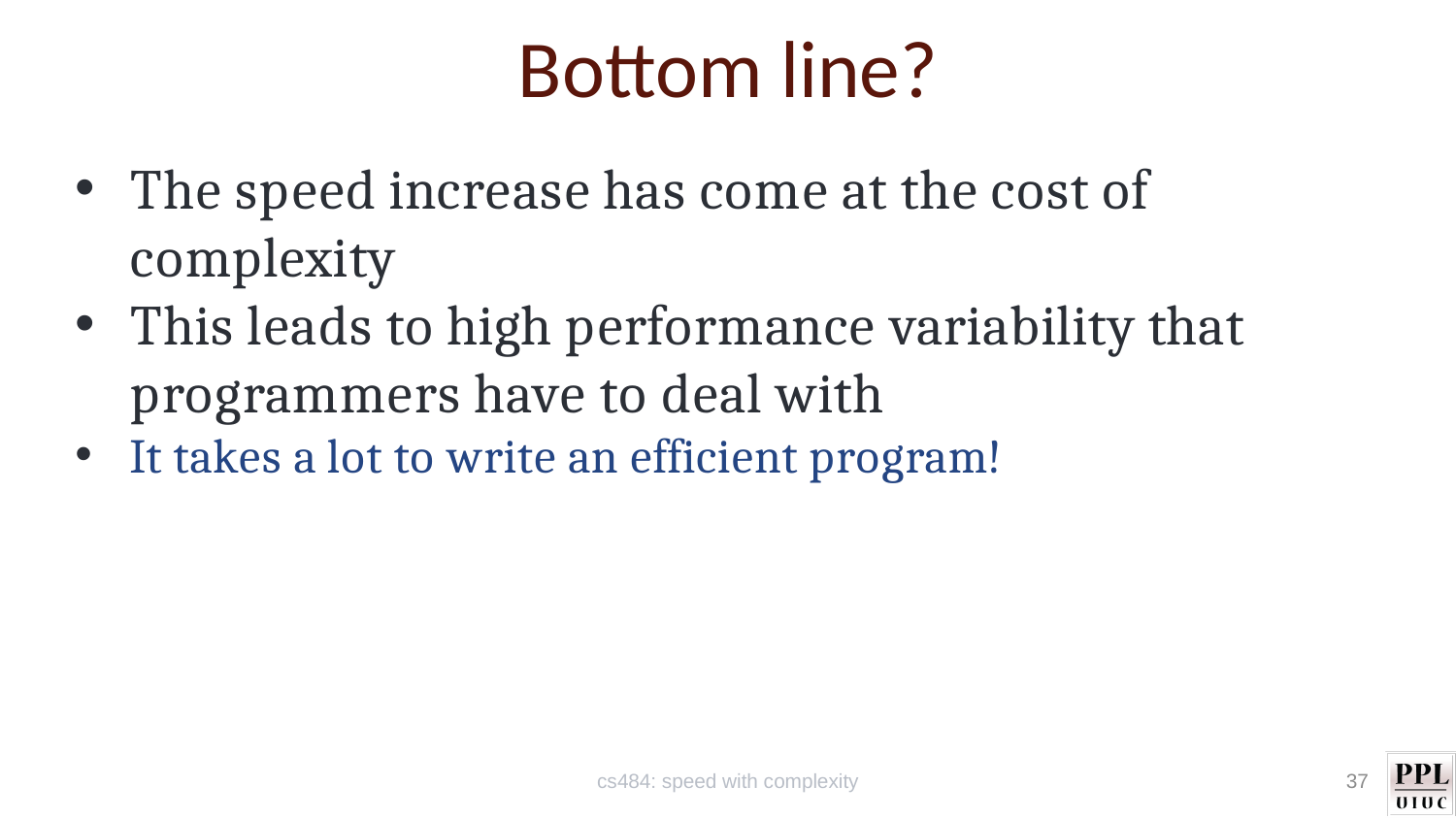

Bottom line?
The speed increase has come at the cost of complexity
This leads to high performance variability that programmers have to deal with
It takes a lot to write an efficient program!

cs484: speed with complexity
37